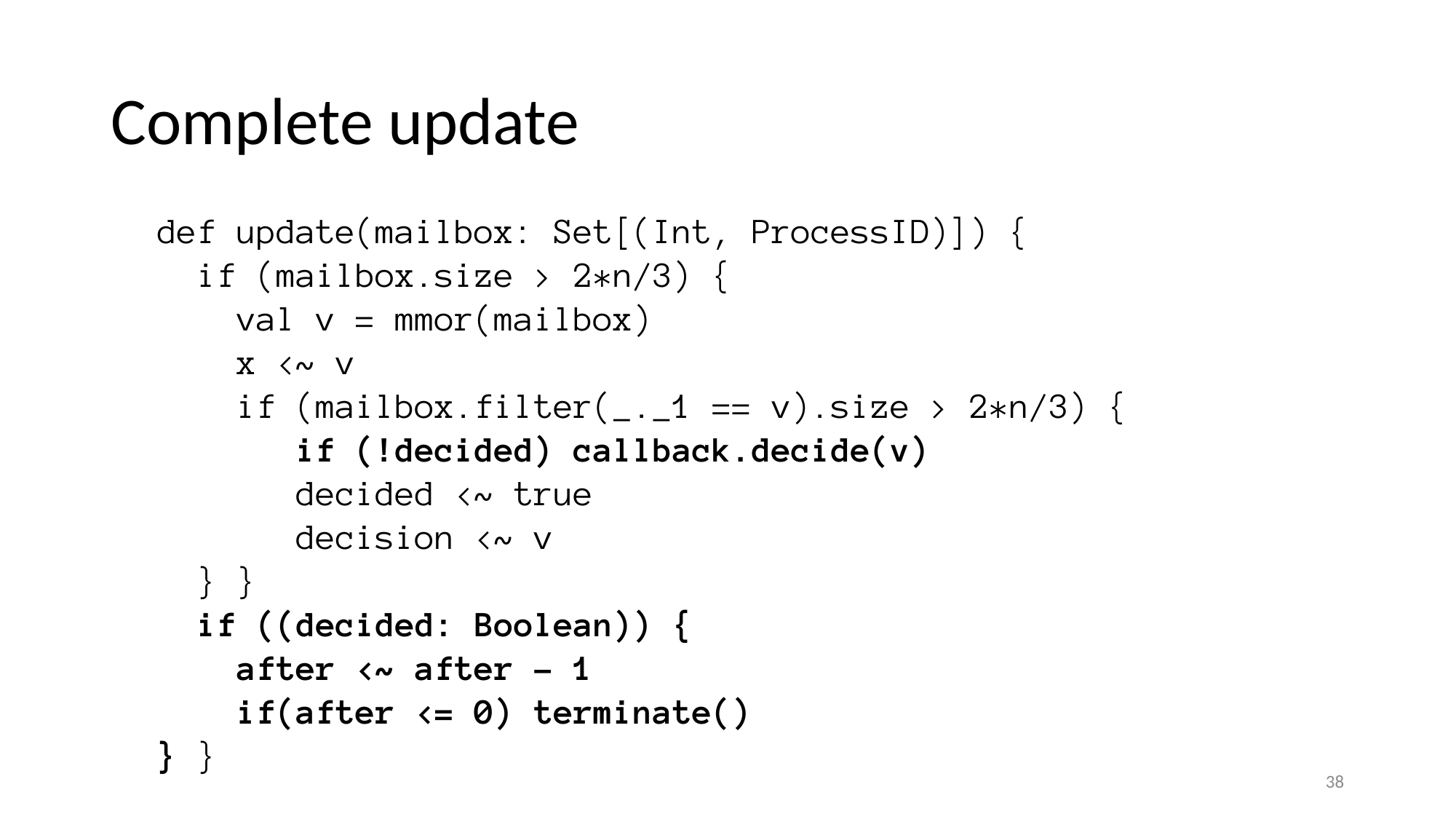

# Complete update
def update(mailbox: Set[(Int, ProcessID)]) {
  if (mailbox.size > 2*n/3) {
    val v = mmor(mailbox)
    x <~ v
    if (mailbox.filter(_._1 == v).size > 2*n/3) {
       if (!decided) callback.decide(v)
       decided <~ true
       decision <~ v
  } }
  if ((decided: Boolean)) {
    after <~ after - 1
    if(after <= 0) terminate()
} }
38